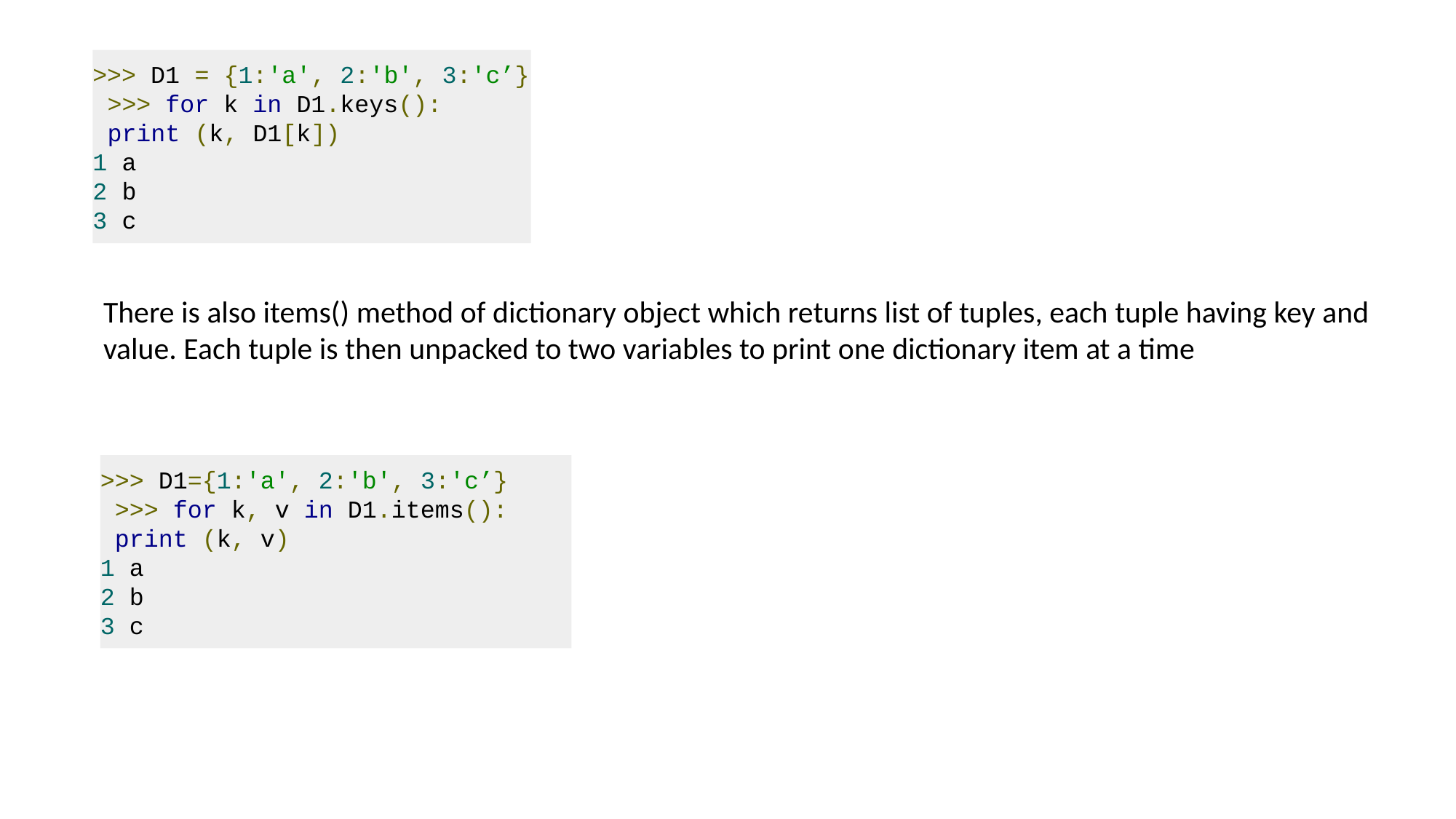

>>> D1 = {1:'a', 2:'b', 3:'c’}
 >>> for k in D1.keys():
 print (k, D1[k])
1 a
2 b
3 c
There is also items() method of dictionary object which returns list of tuples, each tuple having key and value. Each tuple is then unpacked to two variables to print one dictionary item at a time
>>> D1={1:'a', 2:'b', 3:'c’}
 >>> for k, v in D1.items():
 print (k, v)
1 a
2 b
3 c